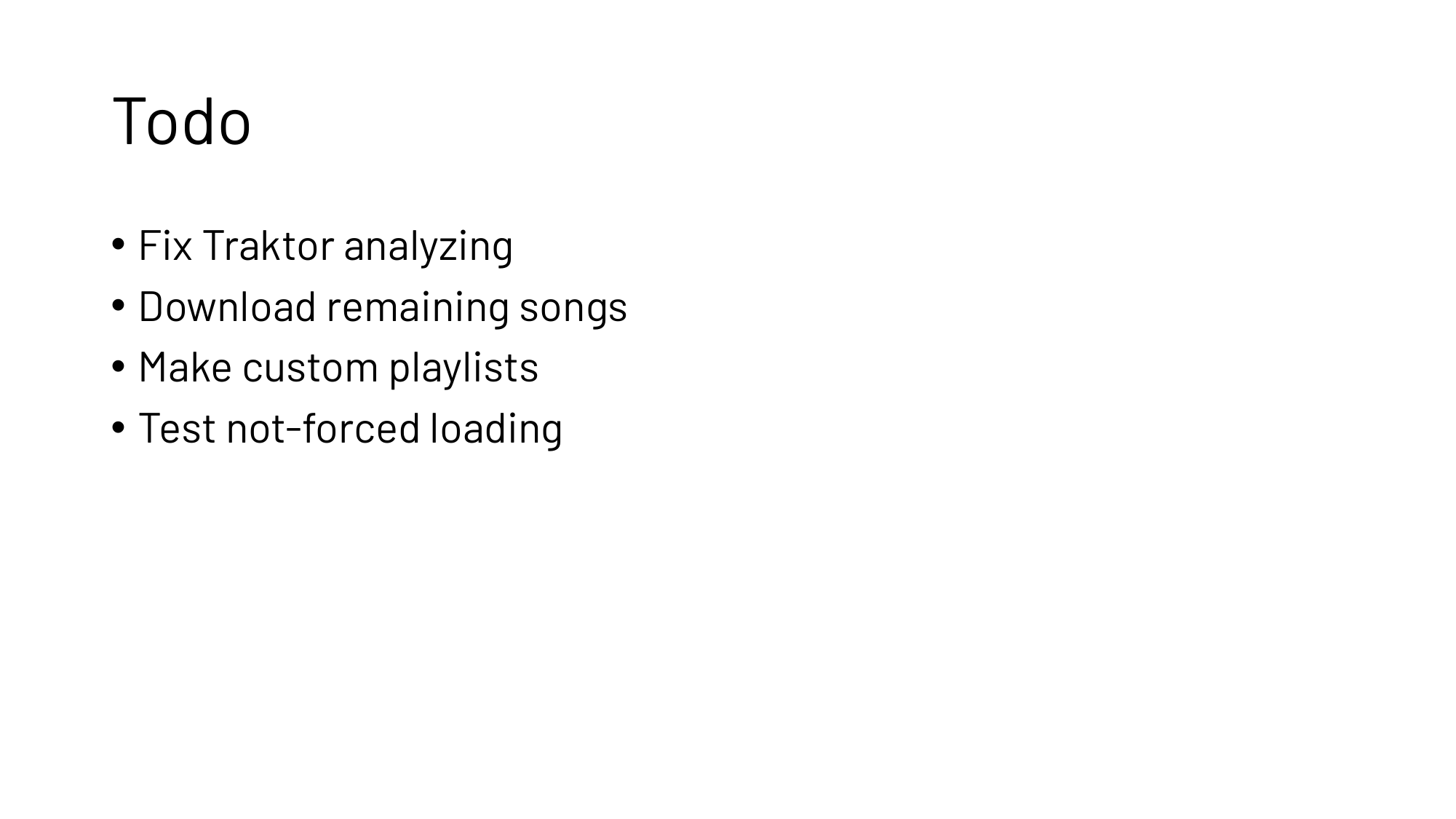

# Todo
Fix Traktor analyzing
Download remaining songs
Make custom playlists
Test not-forced loading